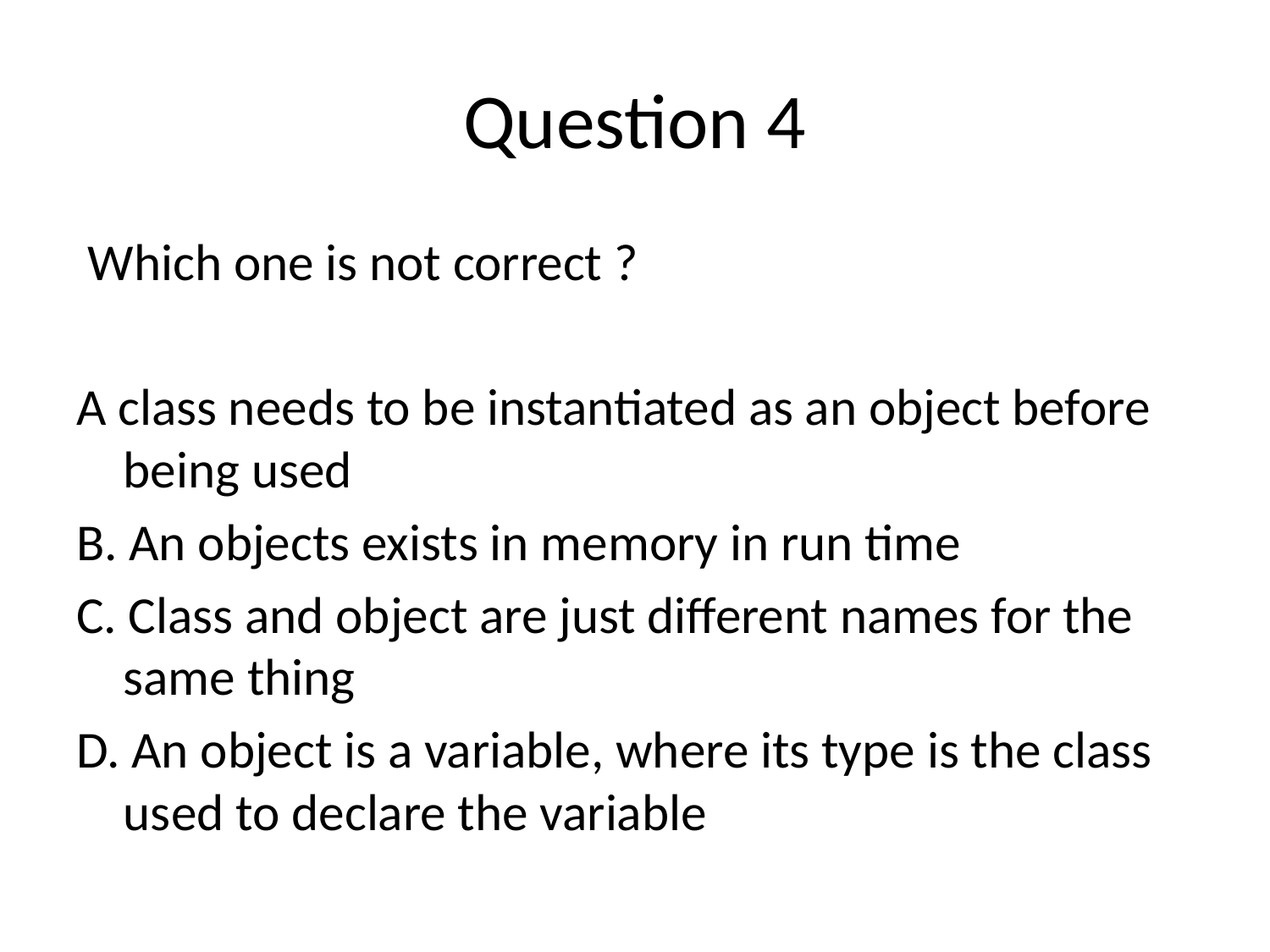

# Question 4
 Which one is not correct ?

A class needs to be instantiated as an object before being used
B. An objects exists in memory in run time
C. Class and object are just different names for the same thing
D. An object is a variable, where its type is the class used to declare the variable